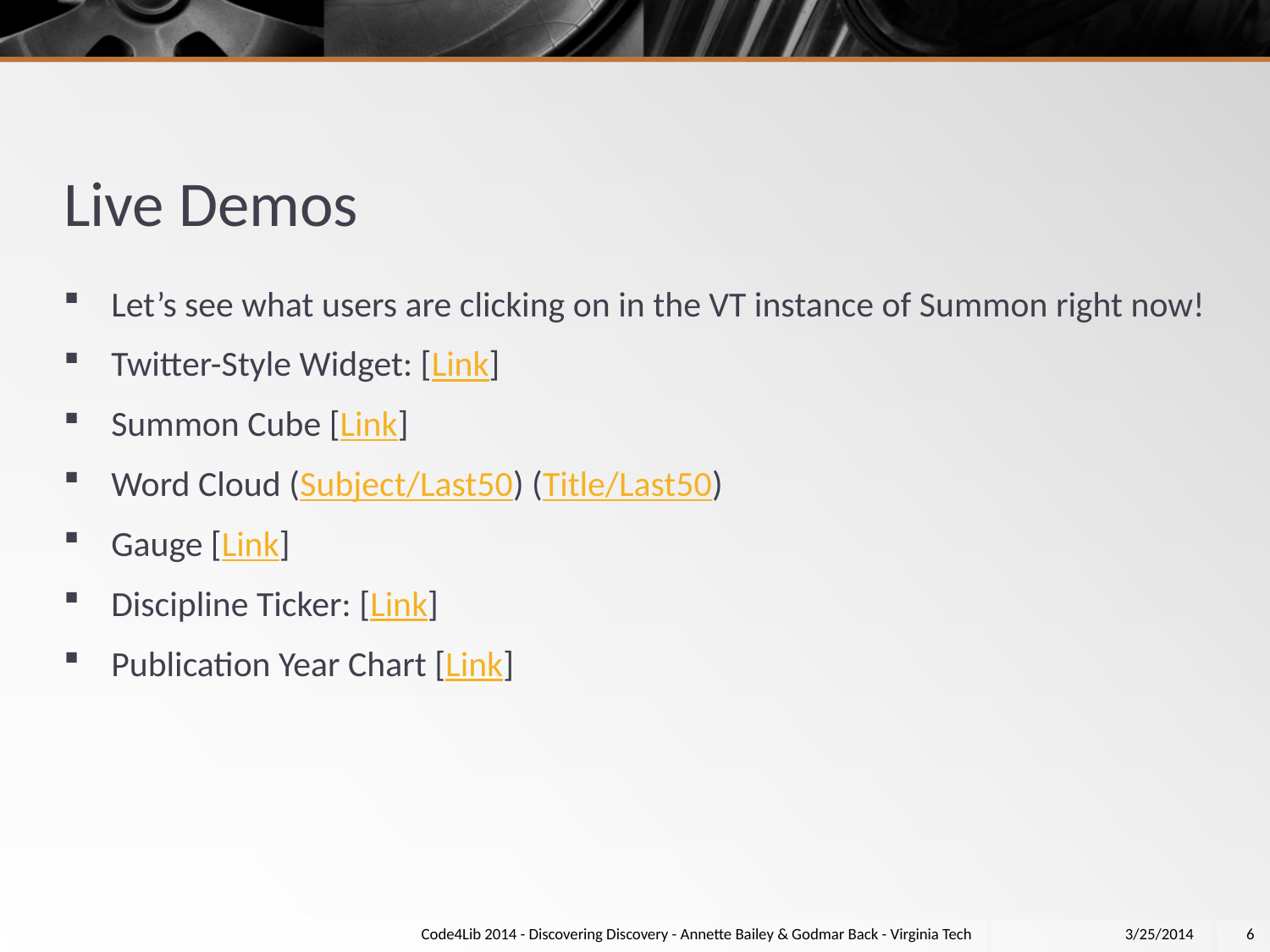

# Live Demos
Let’s see what users are clicking on in the VT instance of Summon right now!
Twitter-Style Widget: [Link]
Summon Cube [Link]
Word Cloud (Subject/Last50) (Title/Last50)
Gauge [Link]
Discipline Ticker: [Link]
Publication Year Chart [Link]
Code4Lib 2014 - Discovering Discovery - Annette Bailey & Godmar Back - Virginia Tech
3/25/2014
6